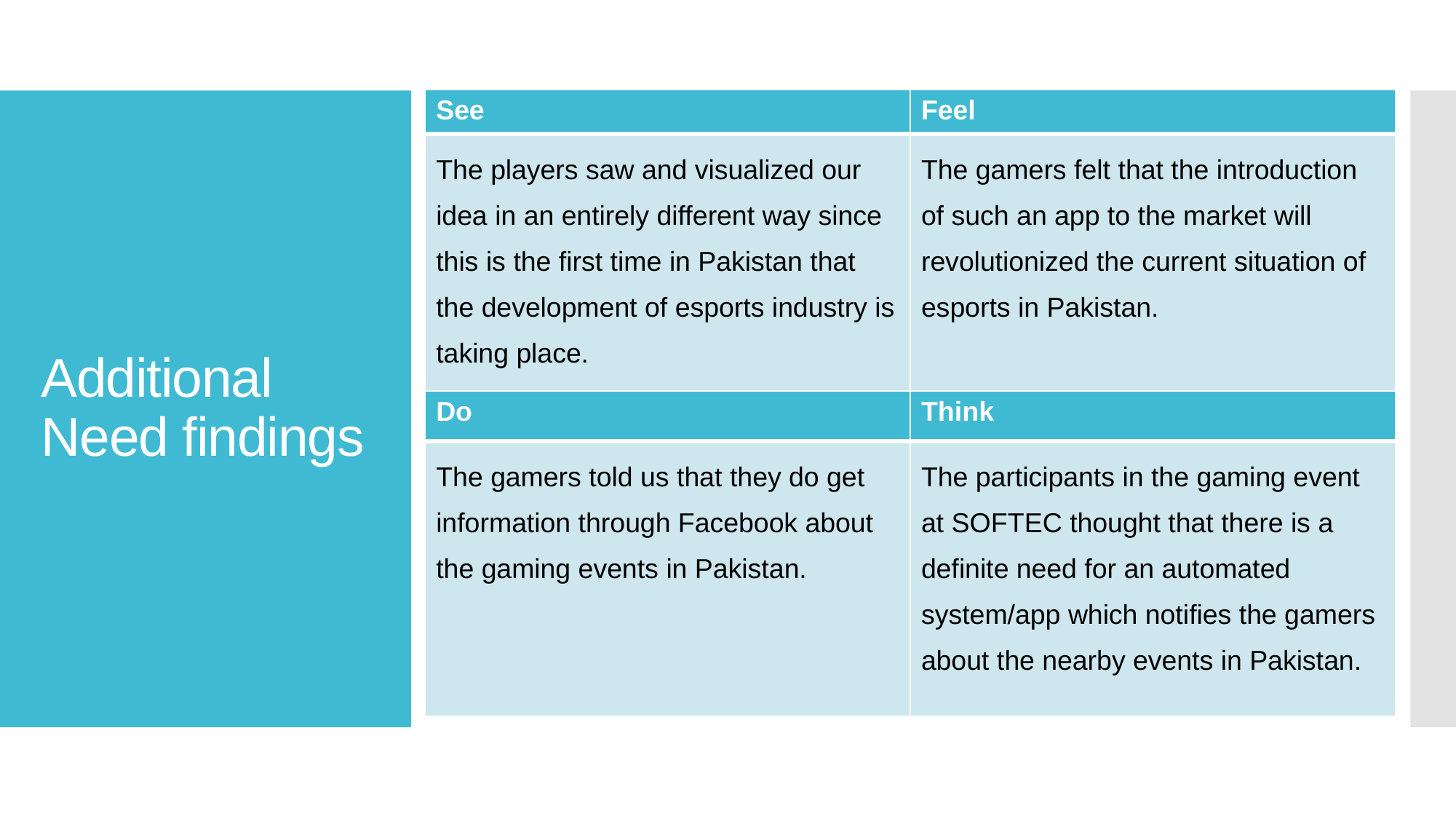

| See | Feel |
| --- | --- |
| The players saw and visualized our idea in an entirely different way since this is the first time in Pakistan that the development of esports industry is taking place. | The gamers felt that the introduction of such an app to the market will revolutionized the current situation of esports in Pakistan. |
# Additional Need findings
| Do | Think |
| --- | --- |
| The gamers told us that they do get information through Facebook about the gaming events in Pakistan. | The participants in the gaming event at SOFTEC thought that there is a definite need for an automated system/app which notifies the gamers about the nearby events in Pakistan. |